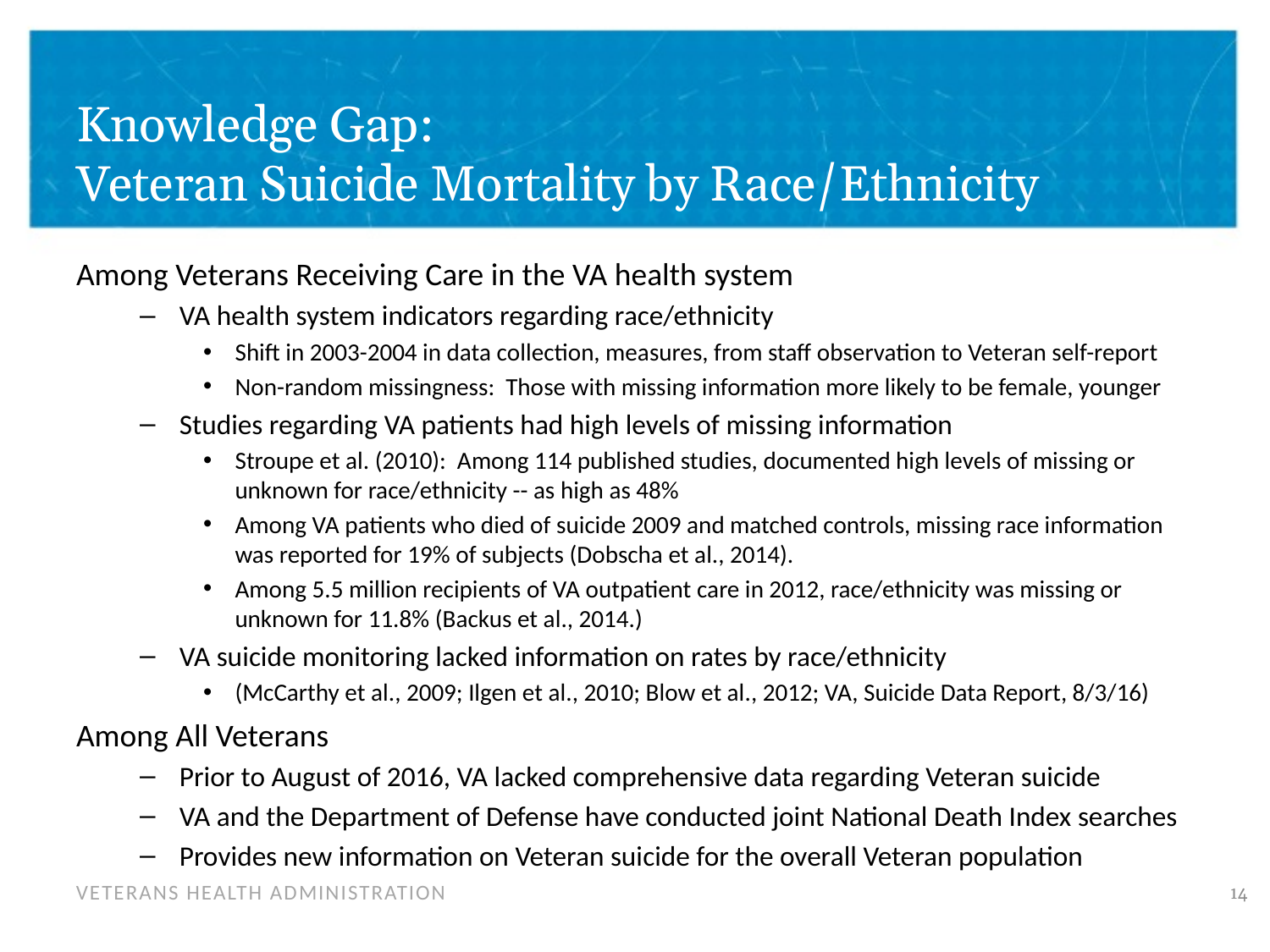

# Knowledge Gap: Veteran Suicide Mortality by Race/Ethnicity

Among Veterans Receiving Care in the VA health system
VA health system indicators regarding race/ethnicity
Shift in 2003-2004 in data collection, measures, from staff observation to Veteran self-report
Non-random missingness:  Those with missing information more likely to be female, younger
Studies regarding VA patients had high levels of missing information
Stroupe et al. (2010):  Among 114 published studies, documented high levels of missing or unknown for race/ethnicity -- as high as 48%
Among VA patients who died of suicide 2009 and matched controls, missing race information was reported for 19% of subjects (Dobscha et al., 2014).
Among 5.5 million recipients of VA outpatient care in 2012, race/ethnicity was missing or unknown for 11.8% (Backus et al., 2014.)
VA suicide monitoring lacked information on rates by race/ethnicity
(McCarthy et al., 2009; Ilgen et al., 2010; Blow et al., 2012; VA, Suicide Data Report, 8/3/16)

Among All Veterans
Prior to August of 2016, VA lacked comprehensive data regarding Veteran suicide
VA and the Department of Defense have conducted joint National Death Index searches
Provides new information on Veteran suicide for the overall Veteran population
14